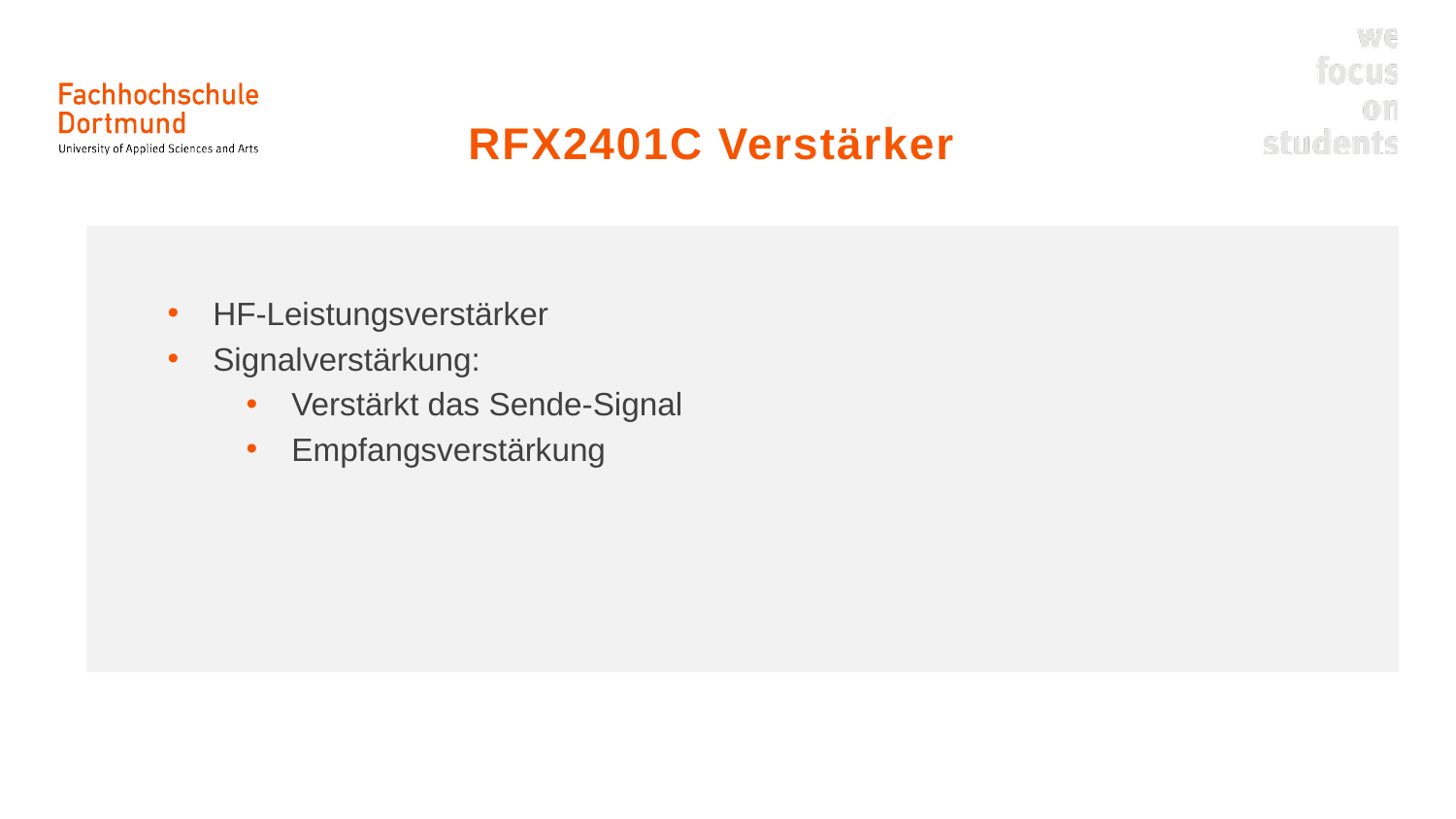

Inhalt Bild quer + Text
RFX2401C Verstärker

HF-Leistungsverstärker
Signalverstärkung:
Verstärkt das Sende-Signal
Empfangsverstärkung